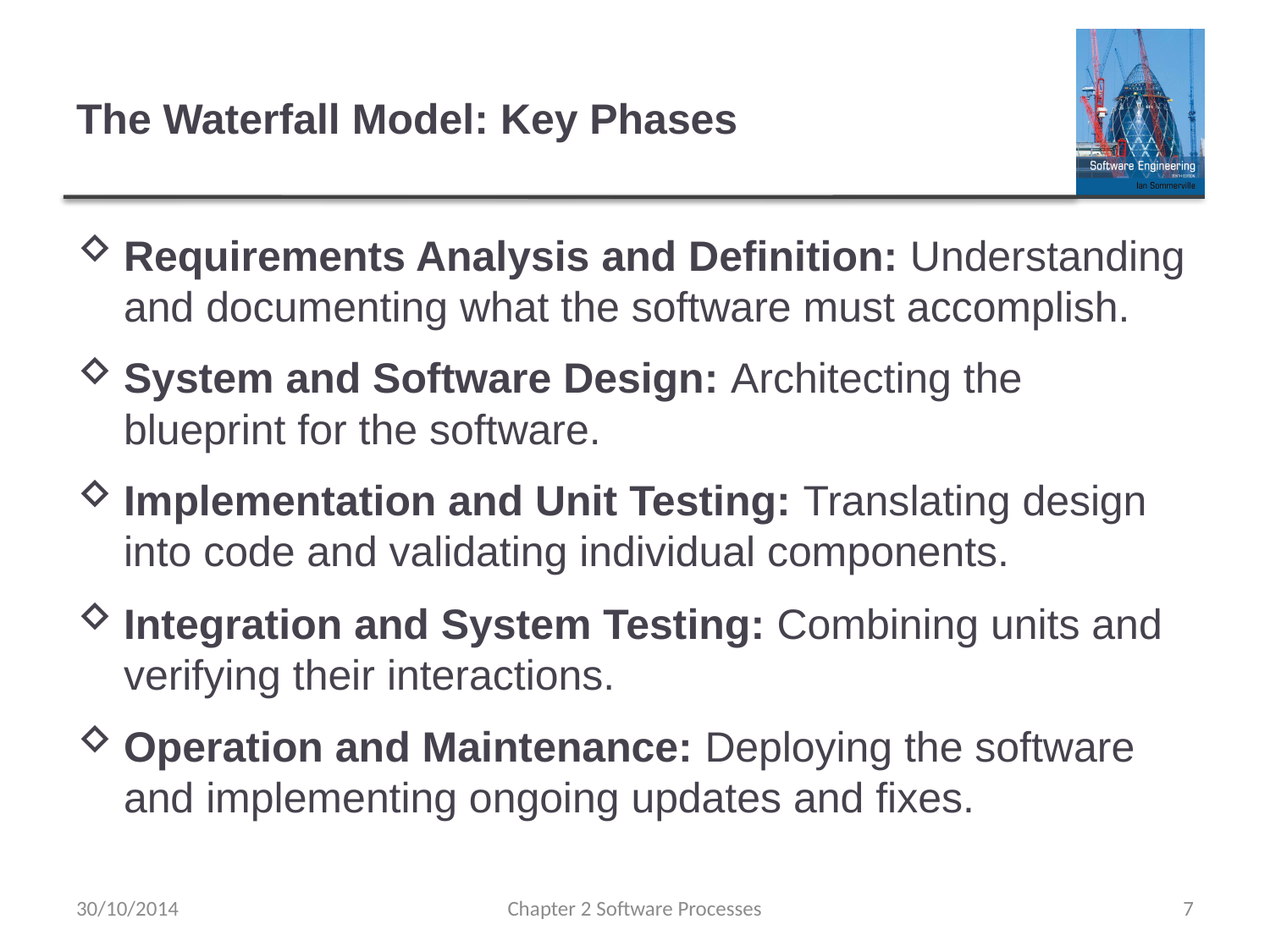

# The Waterfall Model: Key Phases
Requirements Analysis and Definition: Understanding and documenting what the software must accomplish.
System and Software Design: Architecting the blueprint for the software.
Implementation and Unit Testing: Translating design into code and validating individual components.
Integration and System Testing: Combining units and verifying their interactions.
Operation and Maintenance: Deploying the software and implementing ongoing updates and fixes.
30/10/2014
Chapter 2 Software Processes
7